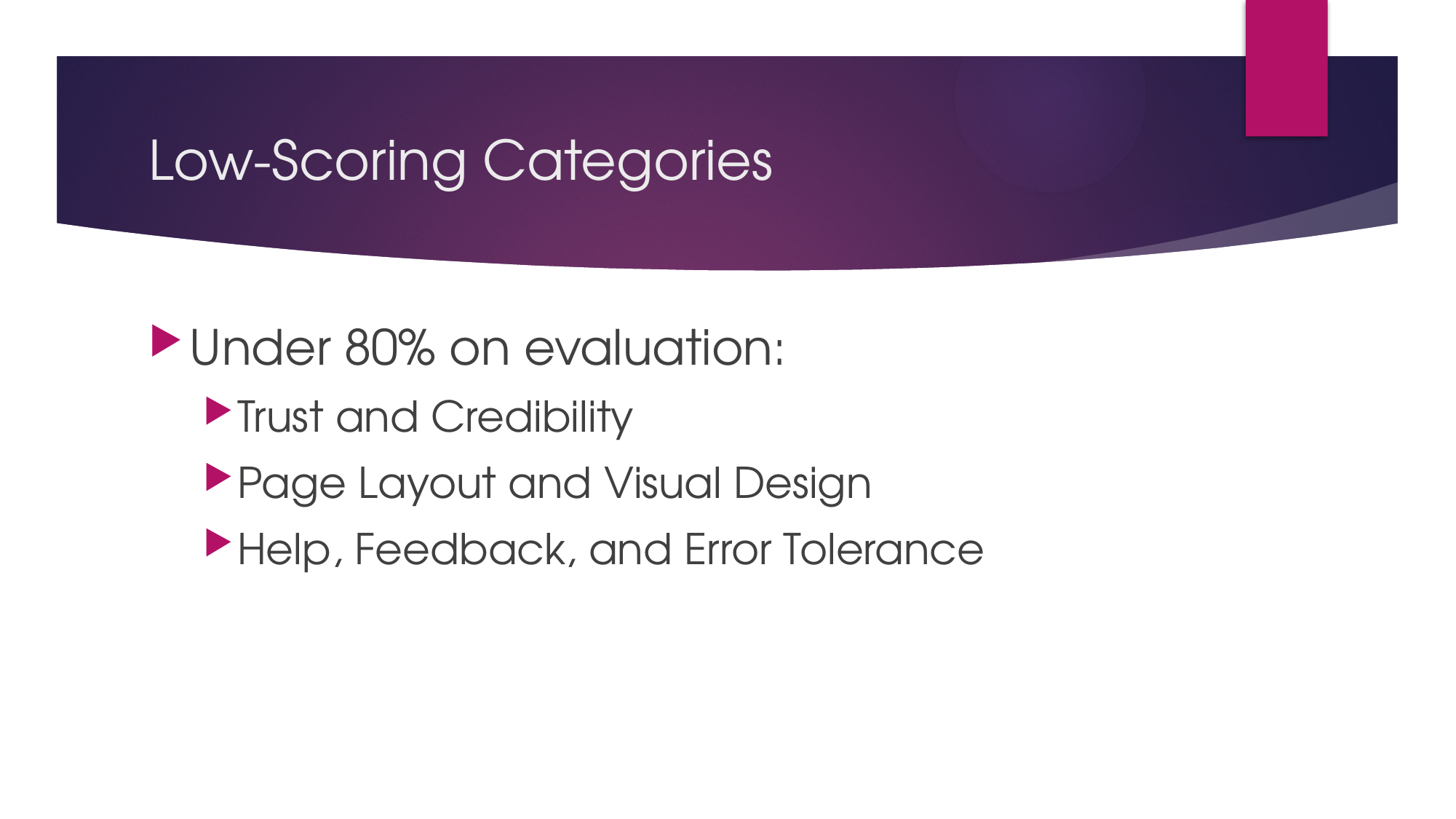

# Low-Scoring Categories
Under 80% on evaluation:
Trust and Credibility
Page Layout and Visual Design
Help, Feedback, and Error Tolerance